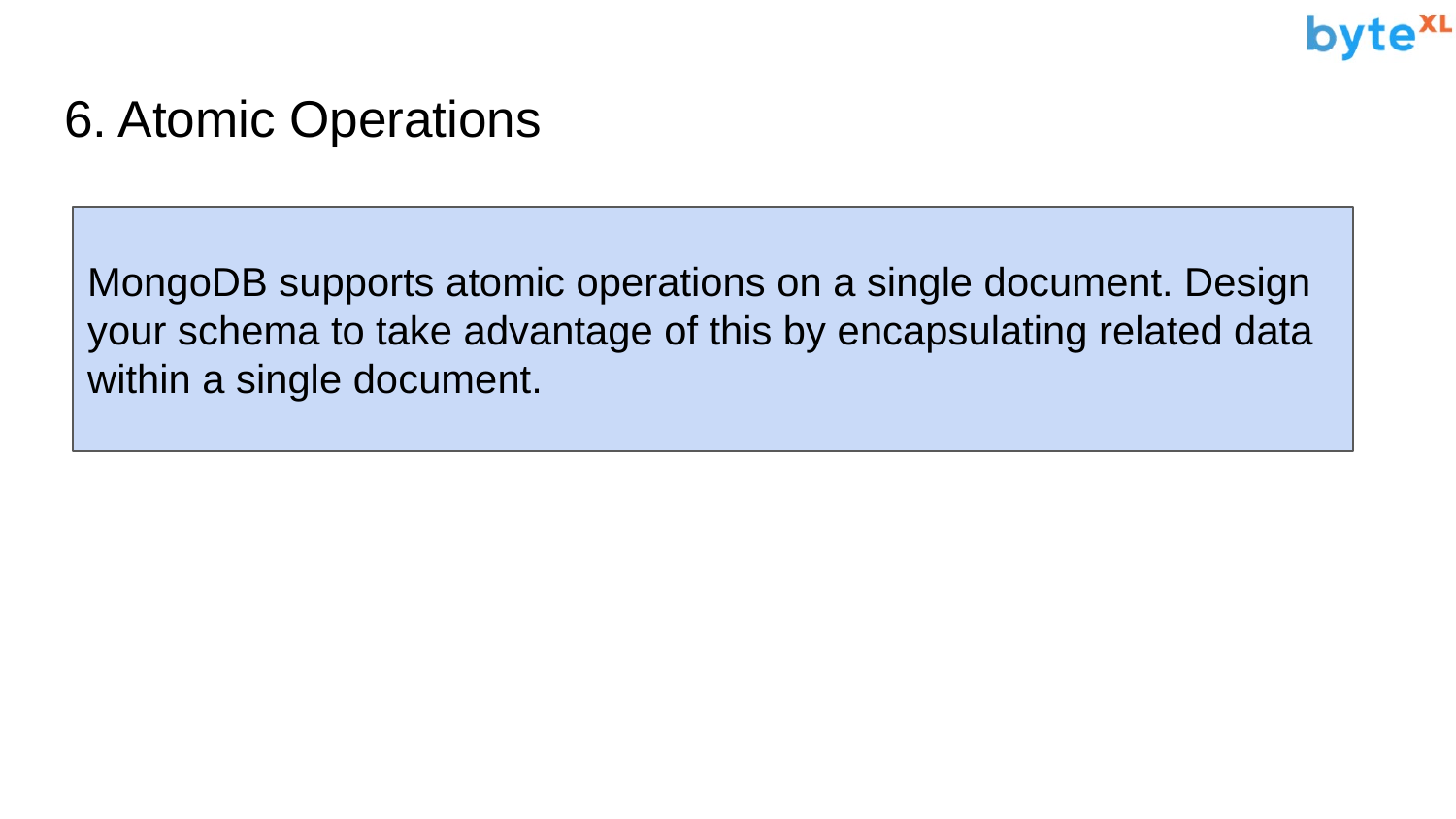

# 6. Atomic Operations

MongoDB supports atomic operations on a single document. Design your schema to take advantage of this by encapsulating related data within a single document.